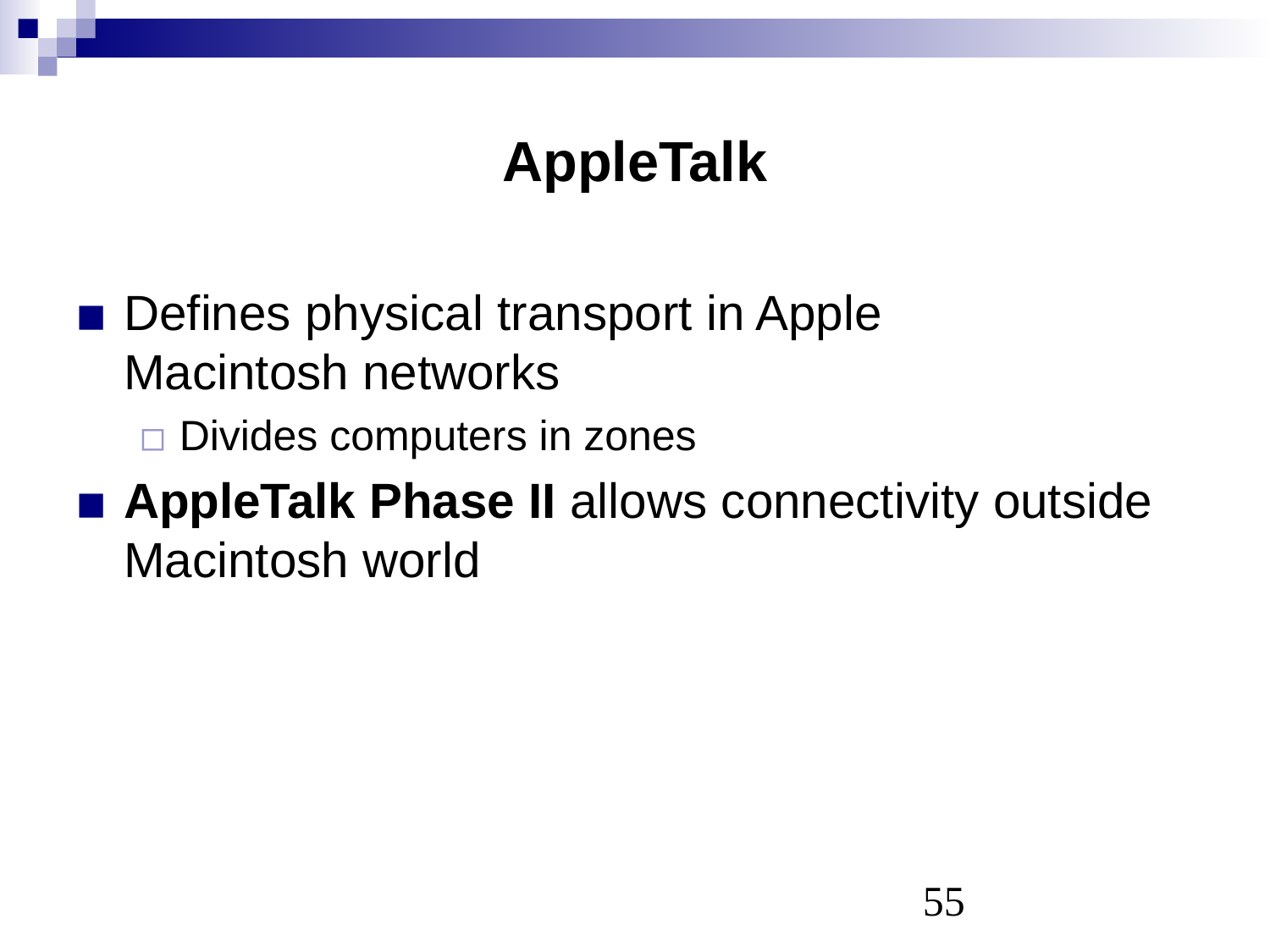

# AppleTalk
Defines physical transport in Apple
Macintosh networks
Divides computers in zones
AppleTalk Phase II allows connectivity outside Macintosh world
55